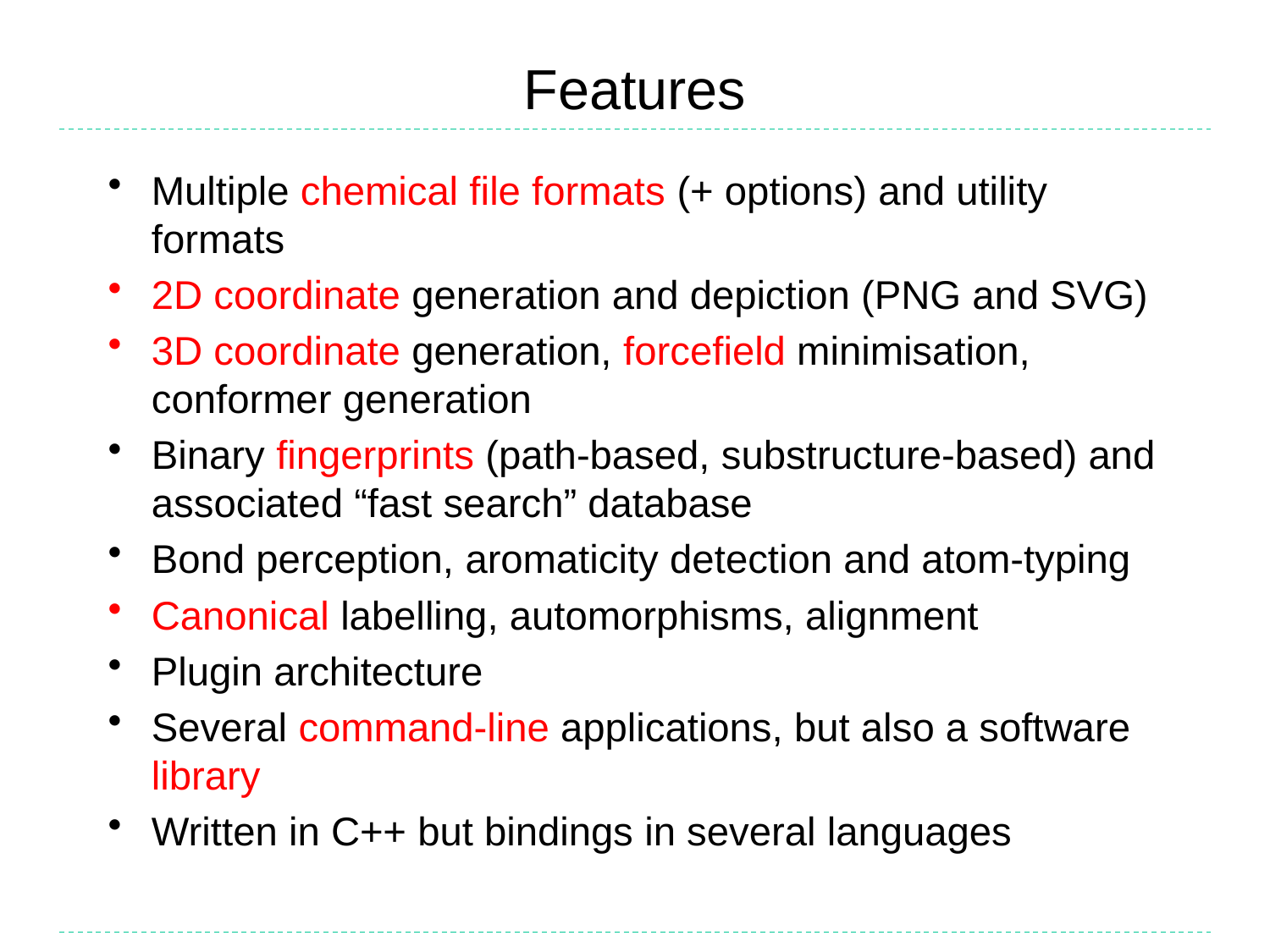

# Features
Multiple chemical file formats (+ options) and utility formats
2D coordinate generation and depiction (PNG and SVG)
3D coordinate generation, forcefield minimisation, conformer generation
Binary fingerprints (path-based, substructure-based) and associated “fast search” database
Bond perception, aromaticity detection and atom-typing
Canonical labelling, automorphisms, alignment
Plugin architecture
Several command-line applications, but also a software library
Written in C++ but bindings in several languages